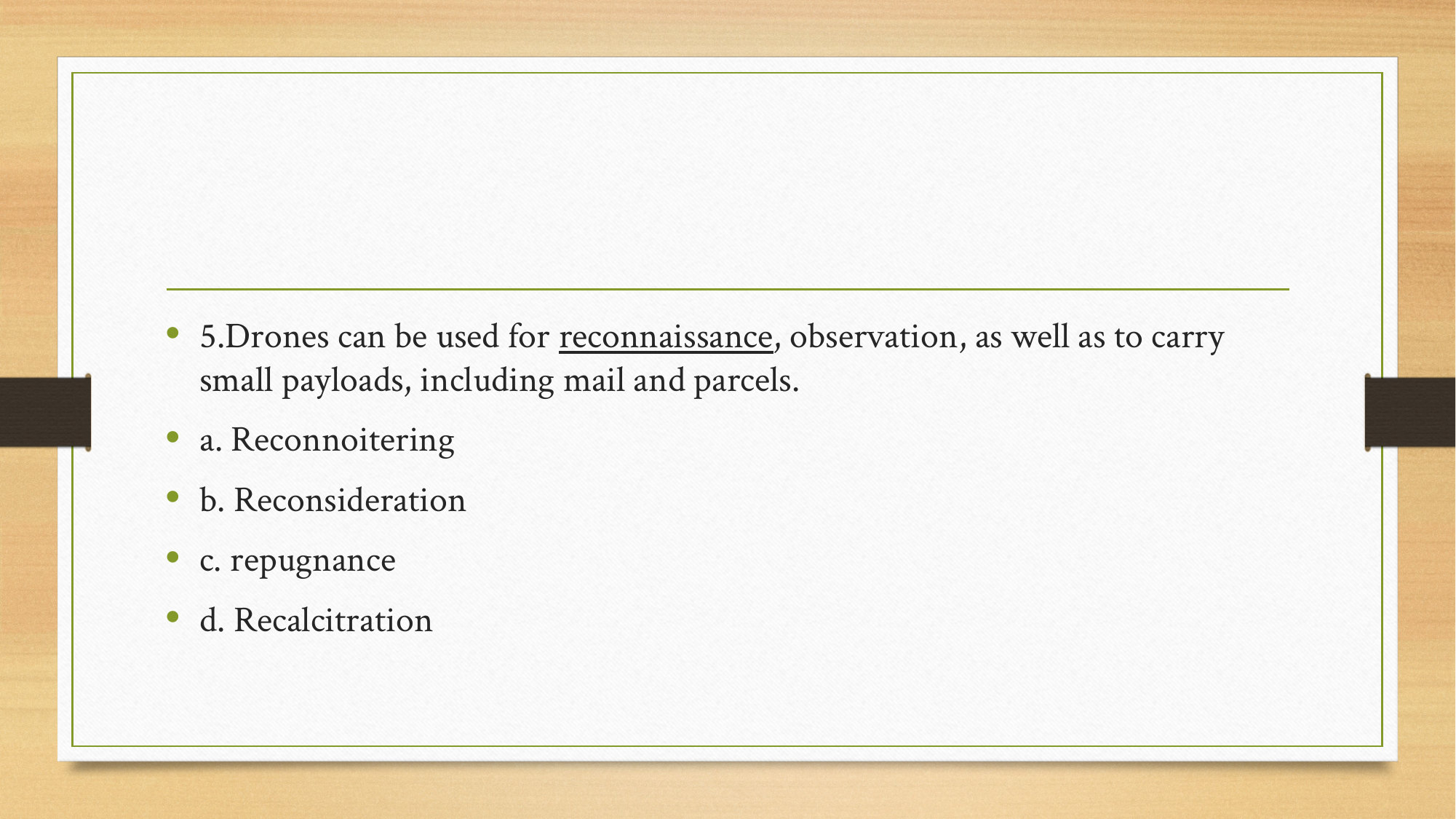

#
5.Drones can be used for reconnaissance, observation, as well as to carry small payloads, including mail and parcels.
a. Reconnoitering
b. Reconsideration
c. repugnance
d. Recalcitration